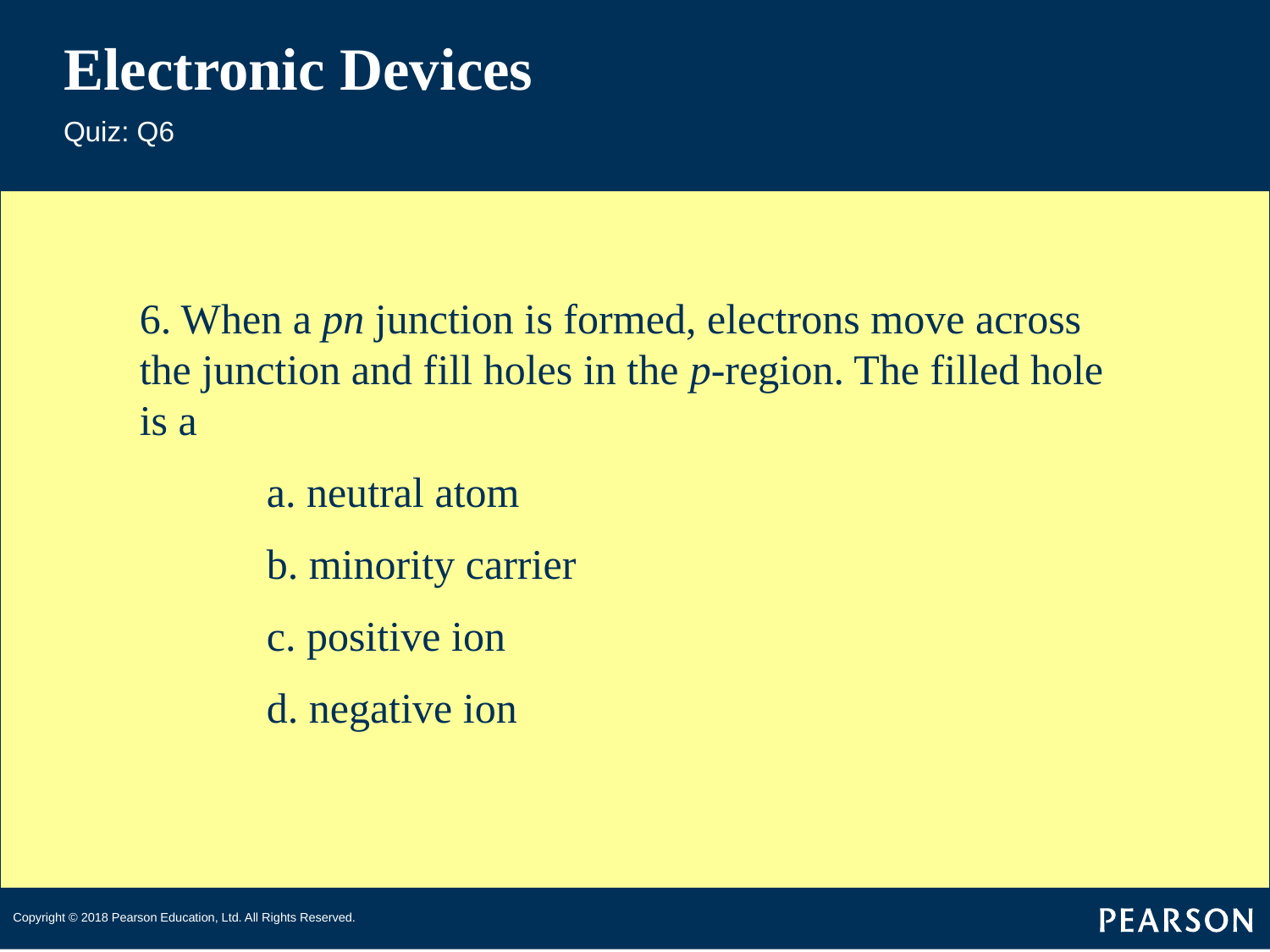

# Electronic Devices
Quiz: Q6

6. When a pn junction is formed, electrons move across the junction and fill holes in the p-region. The filled hole is a
 	a. neutral atom
	b. minority carrier
	c. positive ion
	d. negative ion